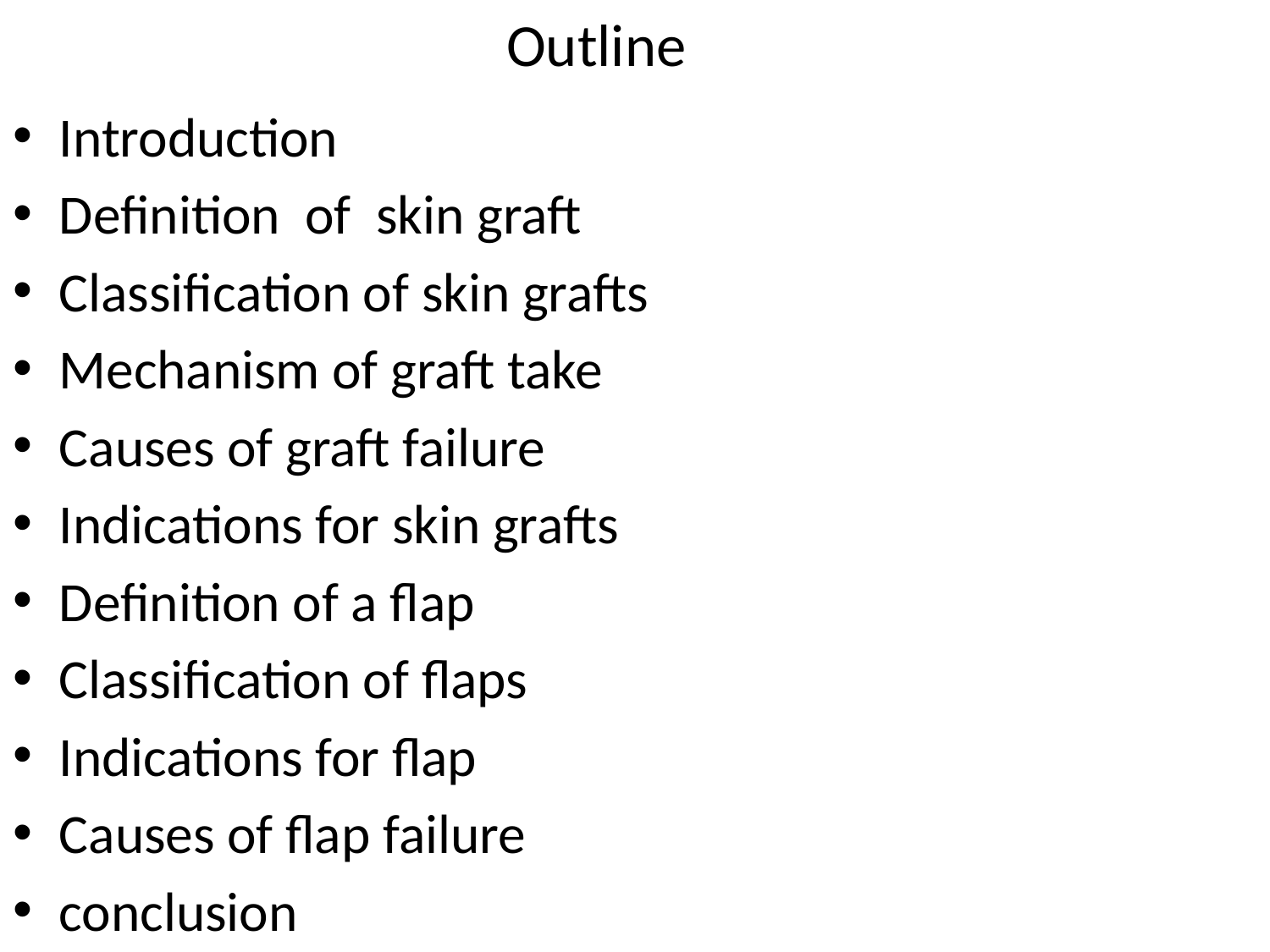

# Outline
Introduction
Definition  of  skin graft
Classification of skin grafts
Mechanism of graft take
Causes of graft failure
Indications for skin grafts
Definition of a flap
Classification of flaps
Indications for flap
Causes of flap failure
conclusion